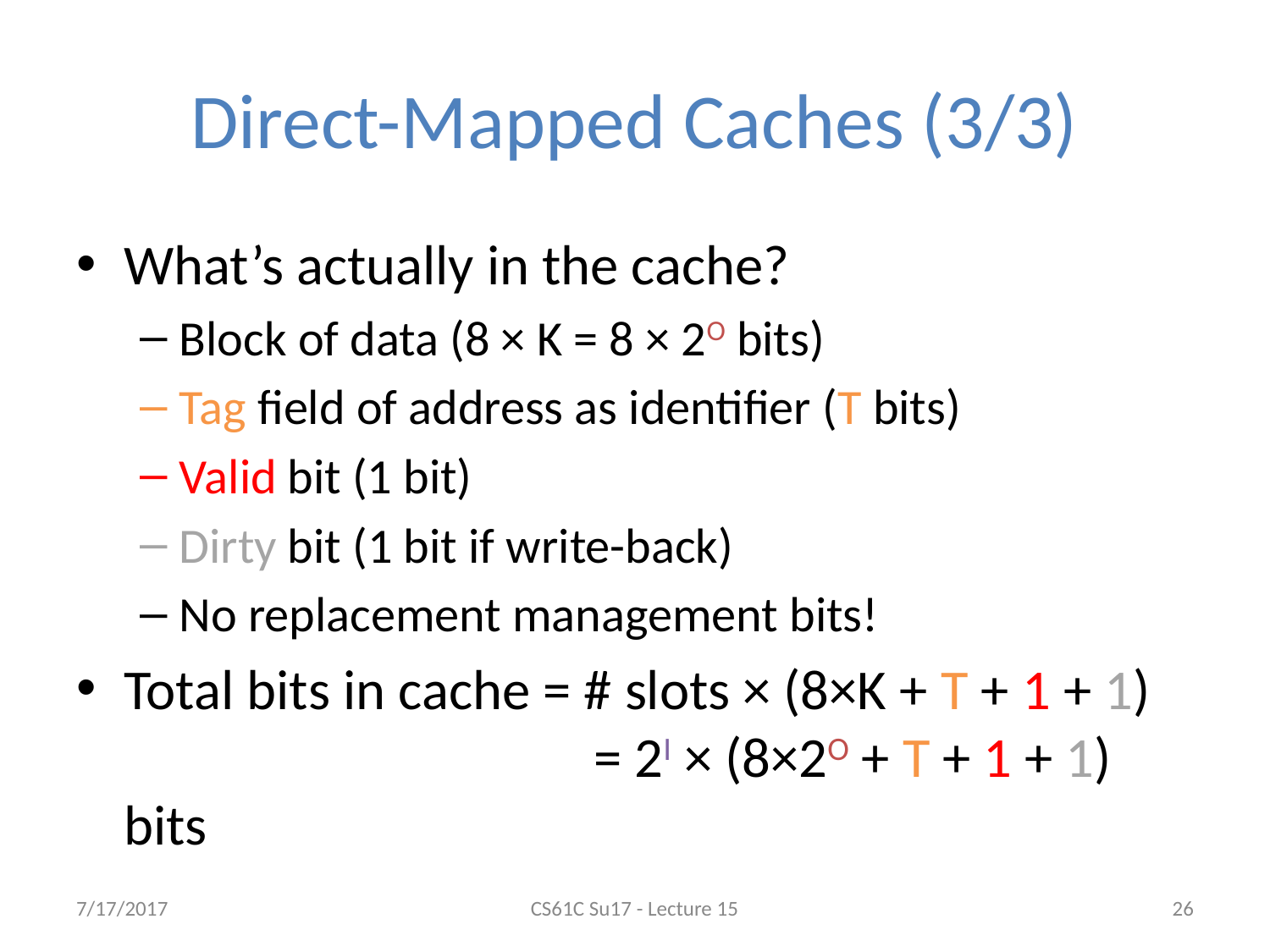

# Direct-Mapped Caches (3/3)
What’s actually in the cache?
Block of data (8 × K = 8 × 2O bits)
Tag field of address as identifier (T bits)
Valid bit (1 bit)
Dirty bit (1 bit if write-back)
No replacement management bits!
Total bits in cache = # slots × (8×K + T + 1 + 1)
			       = 2I × (8×2O + T + 1 + 1) bits
7/17/2017
CS61C Su17 - Lecture 15
26